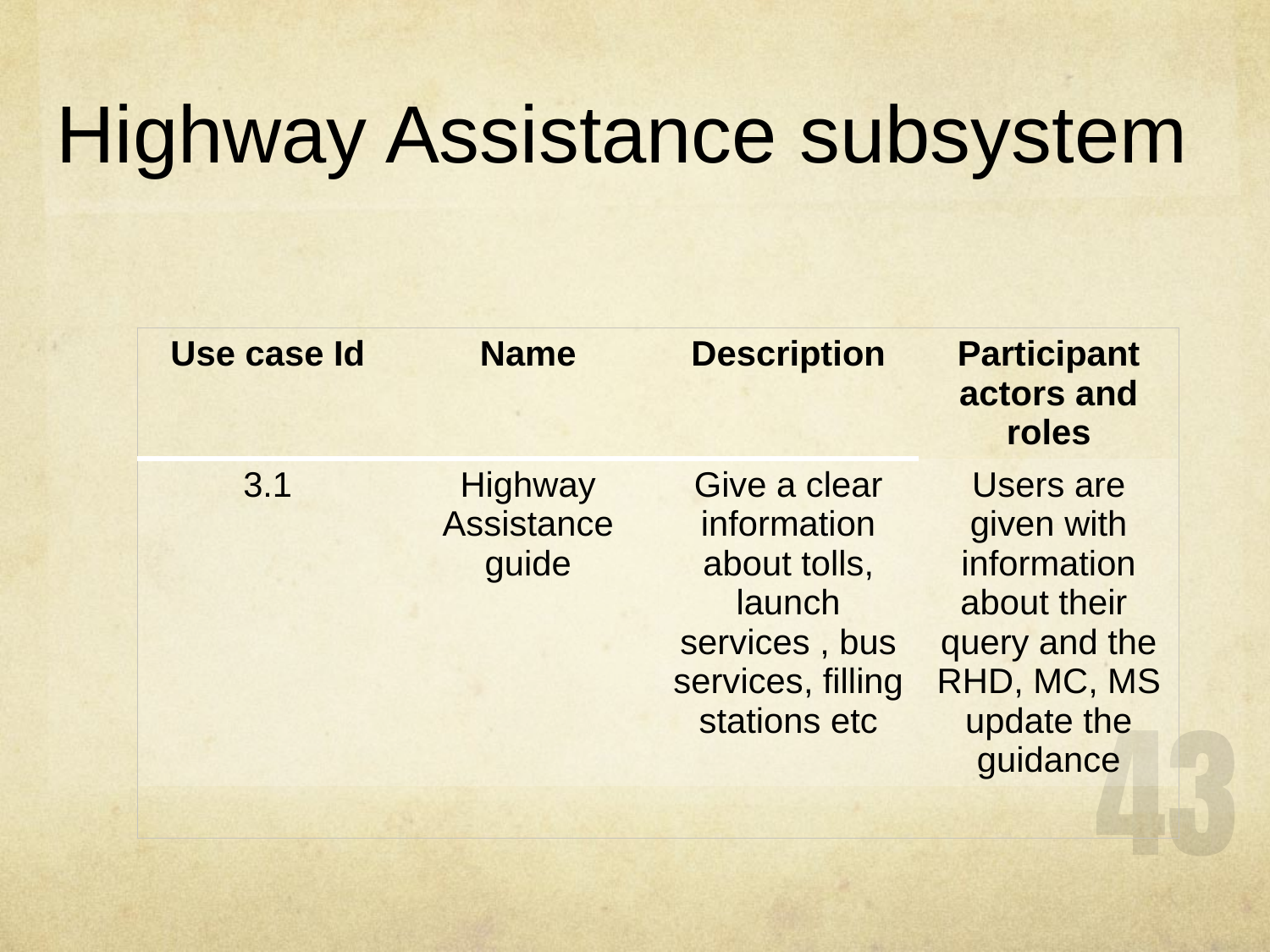

# Highway Assistance subsystem
| Use case Id | Name | Description | Participant actors and roles |
| --- | --- | --- | --- |
| 3.1 | Highway Assistance guide | Give a clear information about tolls, launch services , bus services, filling stations etc | Users are given with information about their query and the RHD, MC, MS update the guidance |
|  |  |  |  |
43